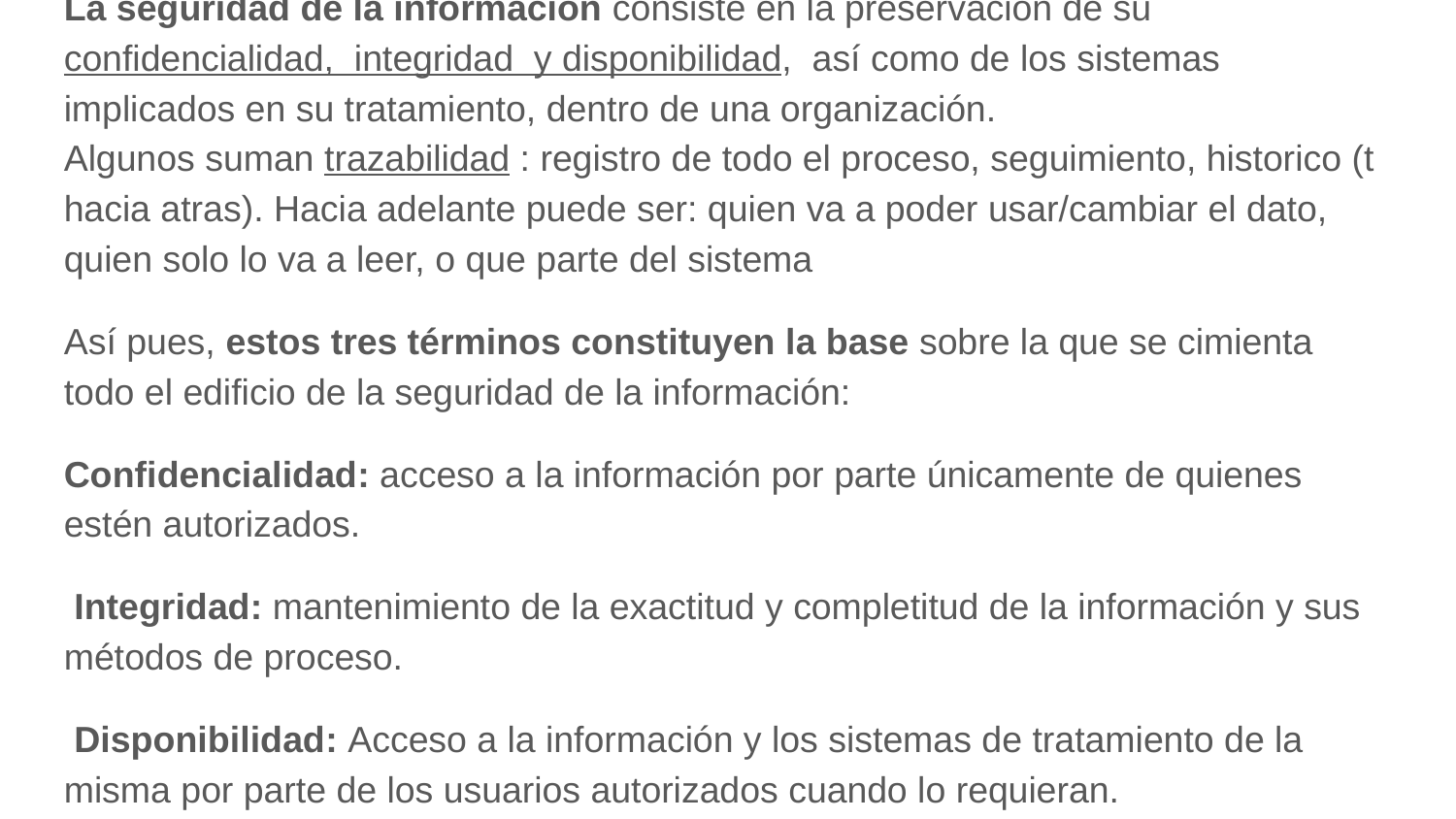

La seguridad de la información consiste en la preservación de su  ​confidencialidad,  integridad  y disponibilidad​,  así como de los sistemas implicados en su tratamiento, dentro de una organización.
Algunos suman trazabilidad : registro de todo el proceso, seguimiento, historico (t hacia atras). Hacia adelante puede ser: quien va a poder usar/cambiar el dato, quien solo lo va a leer, o que parte del sistema
Así pues, estos tres términos constituyen la base sobre la que se cimienta todo el edificio de la seguridad de la información:
​Confidencialidad​: acceso a la información por parte únicamente de quienes estén autorizados.
 ​Integridad​: mantenimiento de la exactitud y completitud de la información y sus métodos de proceso.
 ​Disponibilidad​: Acceso a la información y los sistemas de tratamiento de la misma por parte de los usuarios autorizados cuando lo requieran.